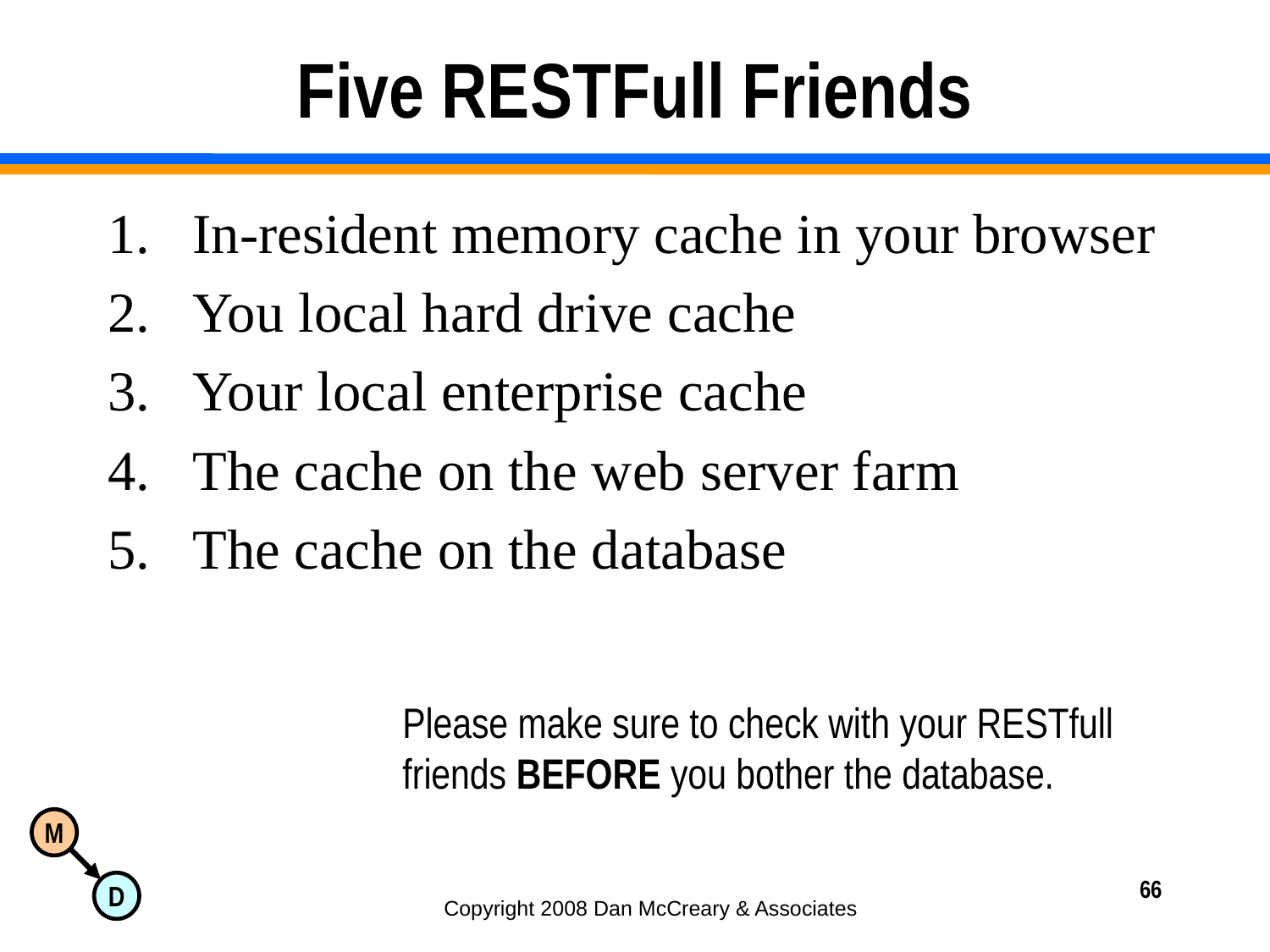

# Five RESTFull Friends
In-resident memory cache in your browser
You local hard drive cache
Your local enterprise cache
The cache on the web server farm
The cache on the database
Please make sure to check with your RESTfull
friends BEFORE you bother the database.

66
Copyright 2008 Dan McCreary & Associates